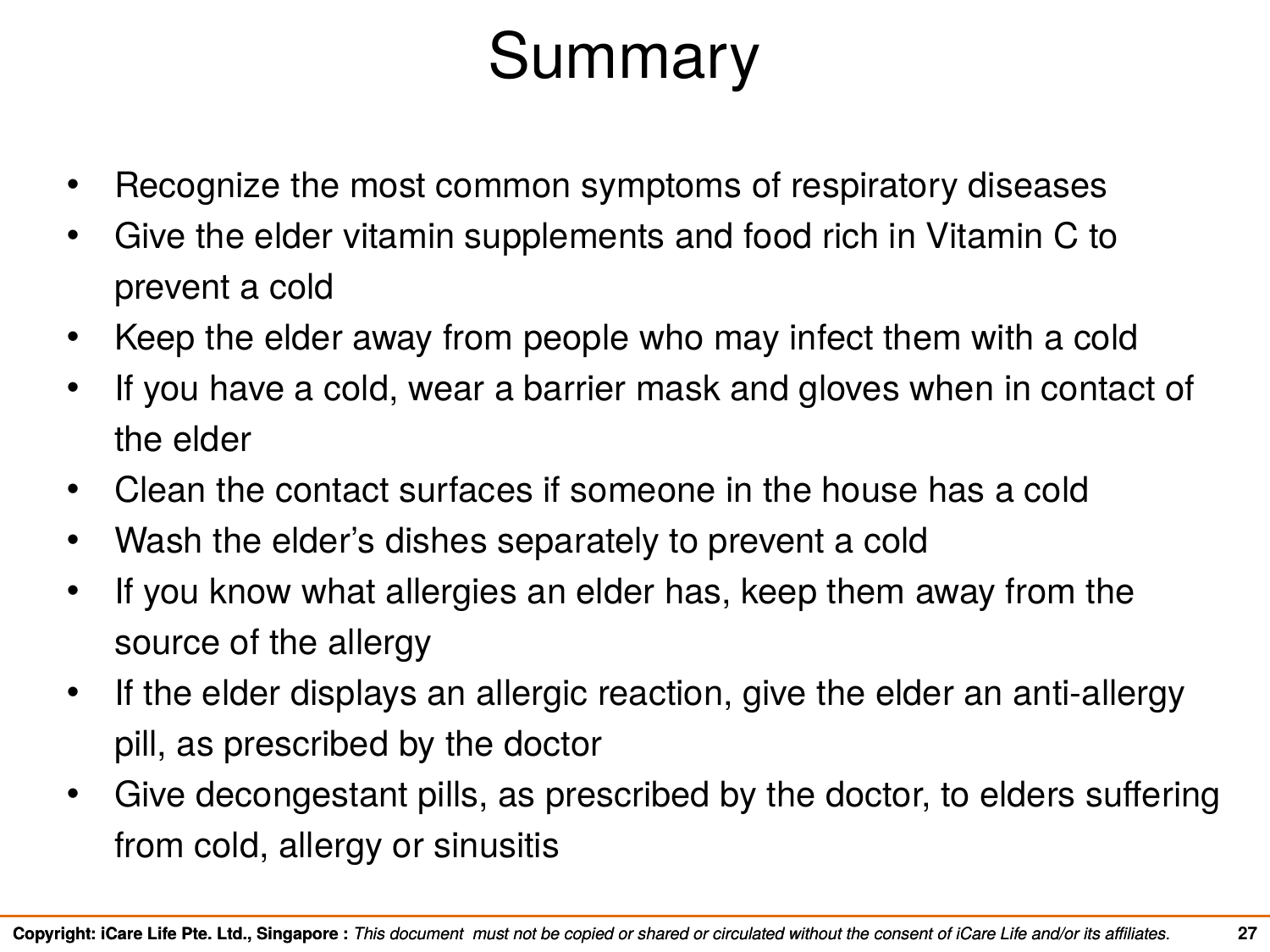

# Summary
Recognize the most common symptoms of respiratory diseases
Give the elder vitamin supplements and food rich in Vitamin C to prevent a cold
Keep the elder away from people who may infect them with a cold
If you have a cold, wear a barrier mask and gloves when in contact of the elder
Clean the contact surfaces if someone in the house has a cold
Wash the elder’s dishes separately to prevent a cold
If you know what allergies an elder has, keep them away from the source of the allergy
If the elder displays an allergic reaction, give the elder an anti-allergy pill, as prescribed by the doctor
Give decongestant pills, as prescribed by the doctor, to elders suffering from cold, allergy or sinusitis
27
Copyright: iCare Life Pte. Ltd., Singapore : This document  must not be copied or shared or circulated without the consent of iCare Life and/or its affiliates.